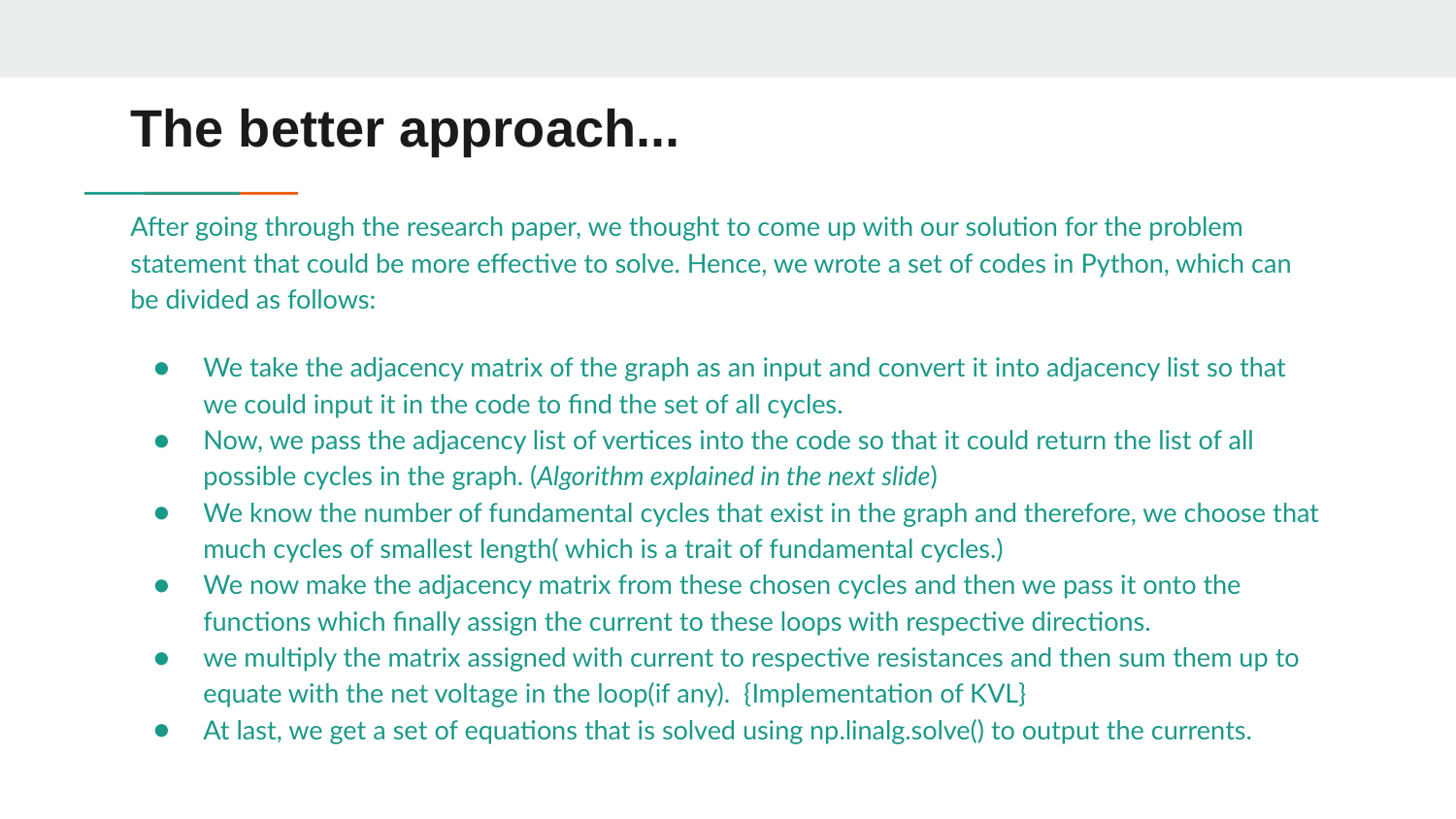

# The better approach...
After going through the research paper, we thought to come up with our solution for the problem statement that could be more effective to solve. Hence, we wrote a set of codes in Python, which can be divided as follows:
We take the adjacency matrix of the graph as an input and convert it into adjacency list so that we could input it in the code to find the set of all cycles.
Now, we pass the adjacency list of vertices into the code so that it could return the list of all possible cycles in the graph. (Algorithm explained in the next slide)
We know the number of fundamental cycles that exist in the graph and therefore, we choose that much cycles of smallest length( which is a trait of fundamental cycles.)
We now make the adjacency matrix from these chosen cycles and then we pass it onto the functions which finally assign the current to these loops with respective directions.
we multiply the matrix assigned with current to respective resistances and then sum them up to equate with the net voltage in the loop(if any).  {Implementation of KVL}
At last, we get a set of equations that is solved using np.linalg.solve() to output the currents.